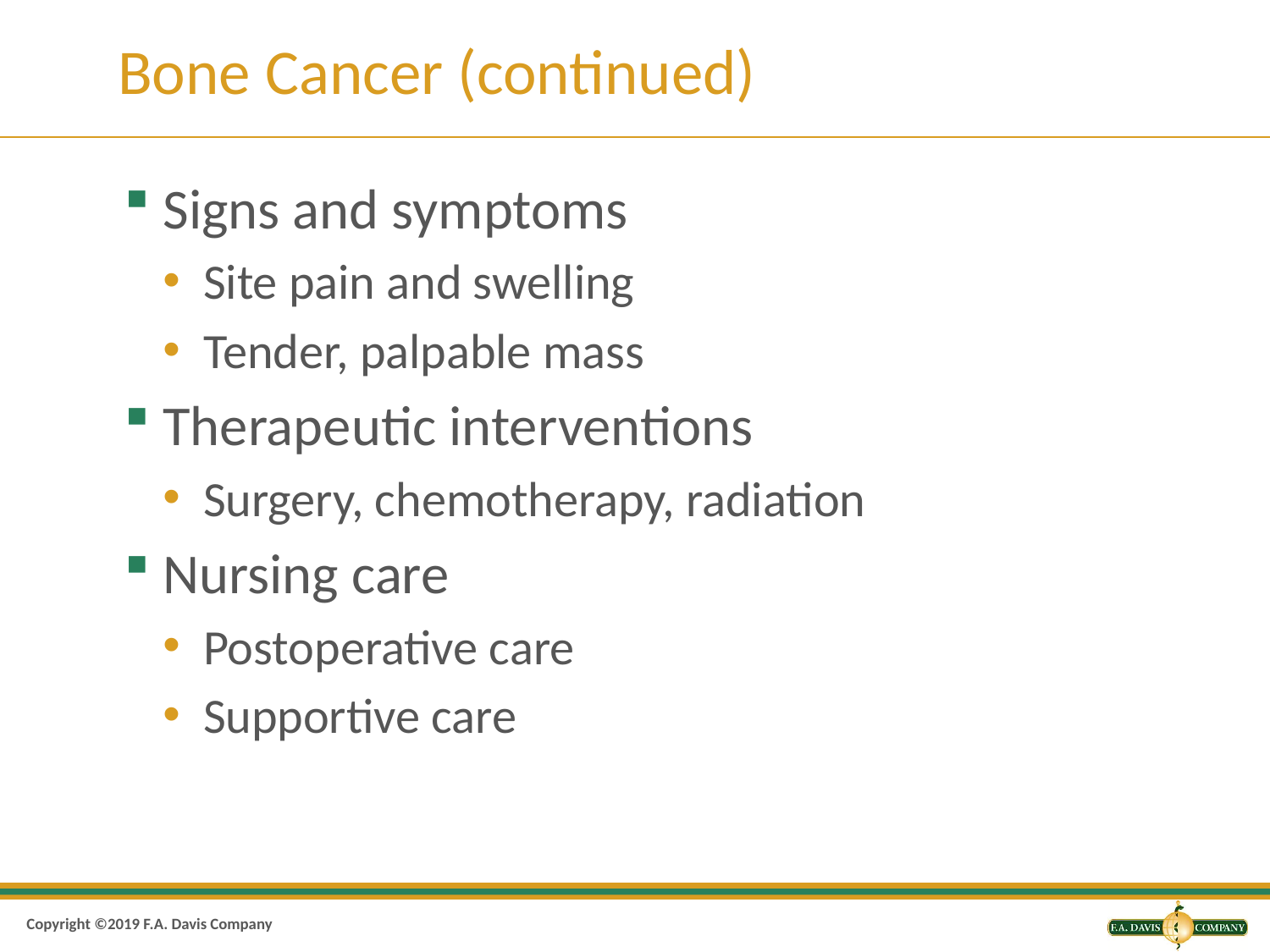

# Bone Cancer (continued)
Signs and symptoms
Site pain and swelling
Tender, palpable mass
Therapeutic interventions
Surgery, chemotherapy, radiation
Nursing care
Postoperative care
Supportive care